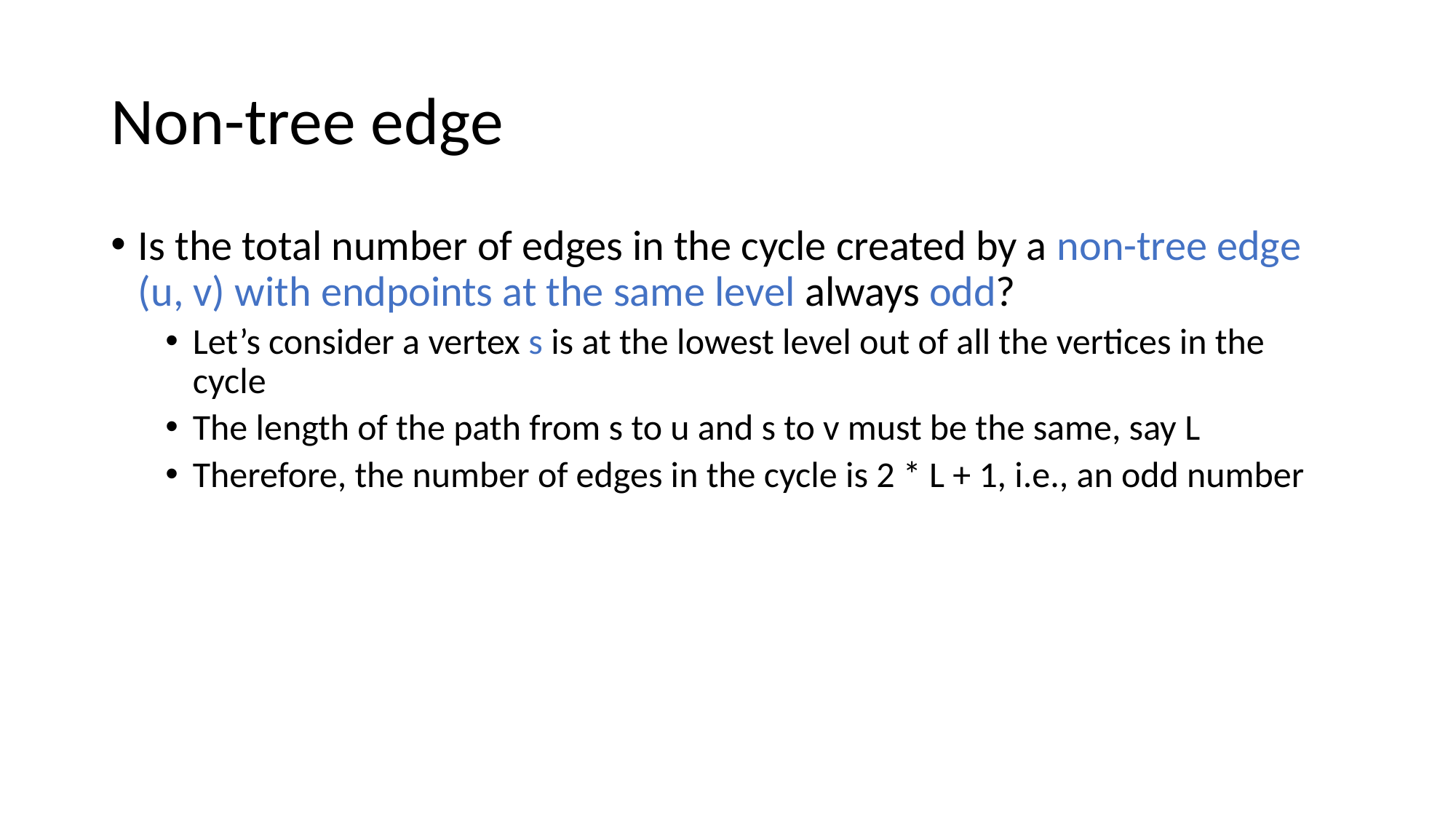

# Non-tree edge
Is the total number of edges in the cycle created by a non-tree edge (u, v) with endpoints at the same level always odd?
Let’s consider a vertex s is at the lowest level out of all the vertices in the cycle
The length of the path from s to u and s to v must be the same, say L
Therefore, the number of edges in the cycle is 2 * L + 1, i.e., an odd number